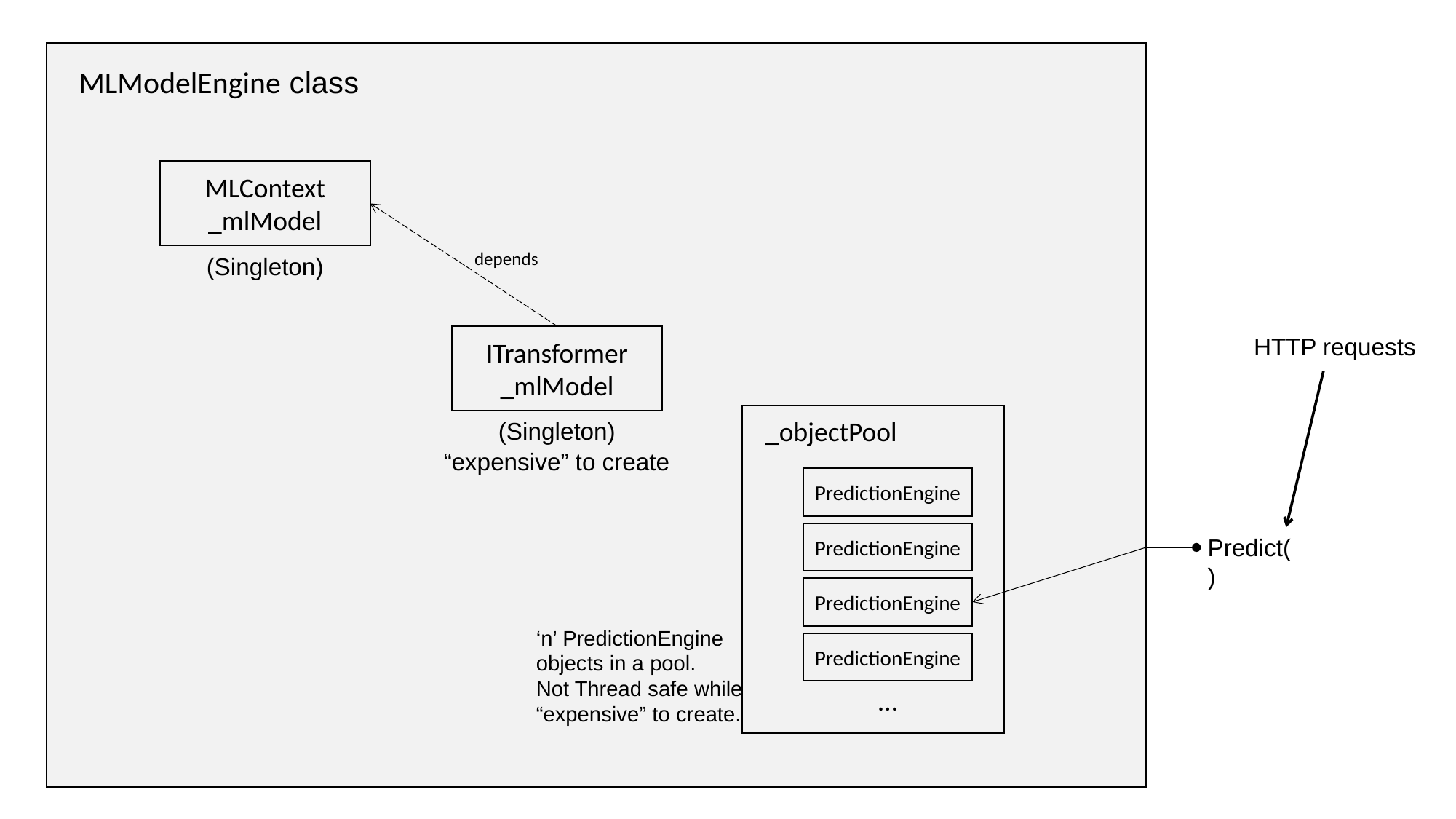

MLModelEngine class
MLContext
_mlModel
depends
(Singleton)
ITransformer
_mlModel
HTTP requests

_objectPool
(Singleton)
“expensive” to create
PredictionEngine
PredictionEngine
Predict()
PredictionEngine
‘n’ PredictionEngine objects in a pool.
Not Thread safe while “expensive” to create.
PredictionEngine
…